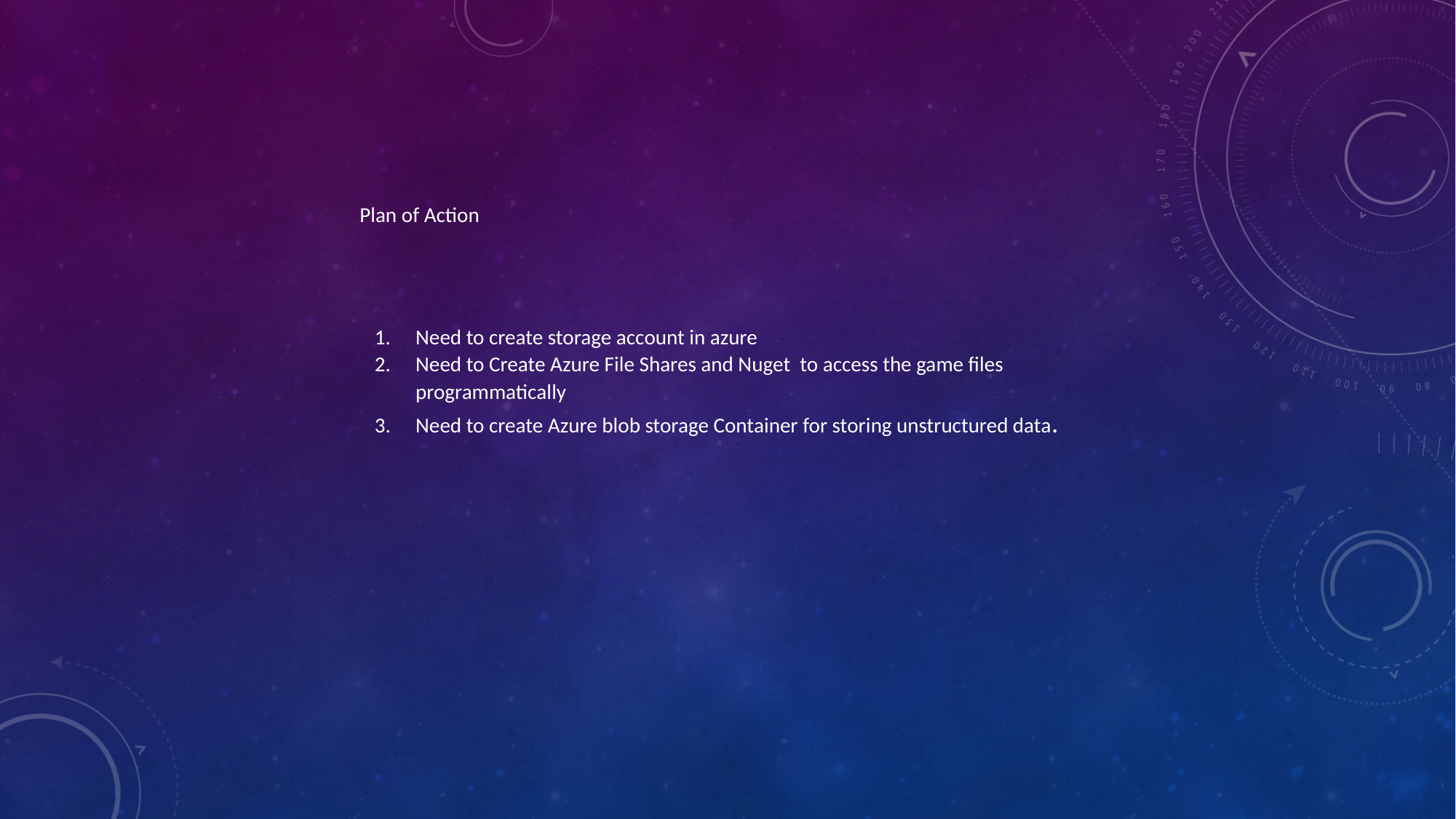

Plan of Action
Need to create storage account in azure
Need to Create Azure File Shares and Nuget  to access the game files programmatically
Need to create Azure blob storage Container for storing unstructured data.